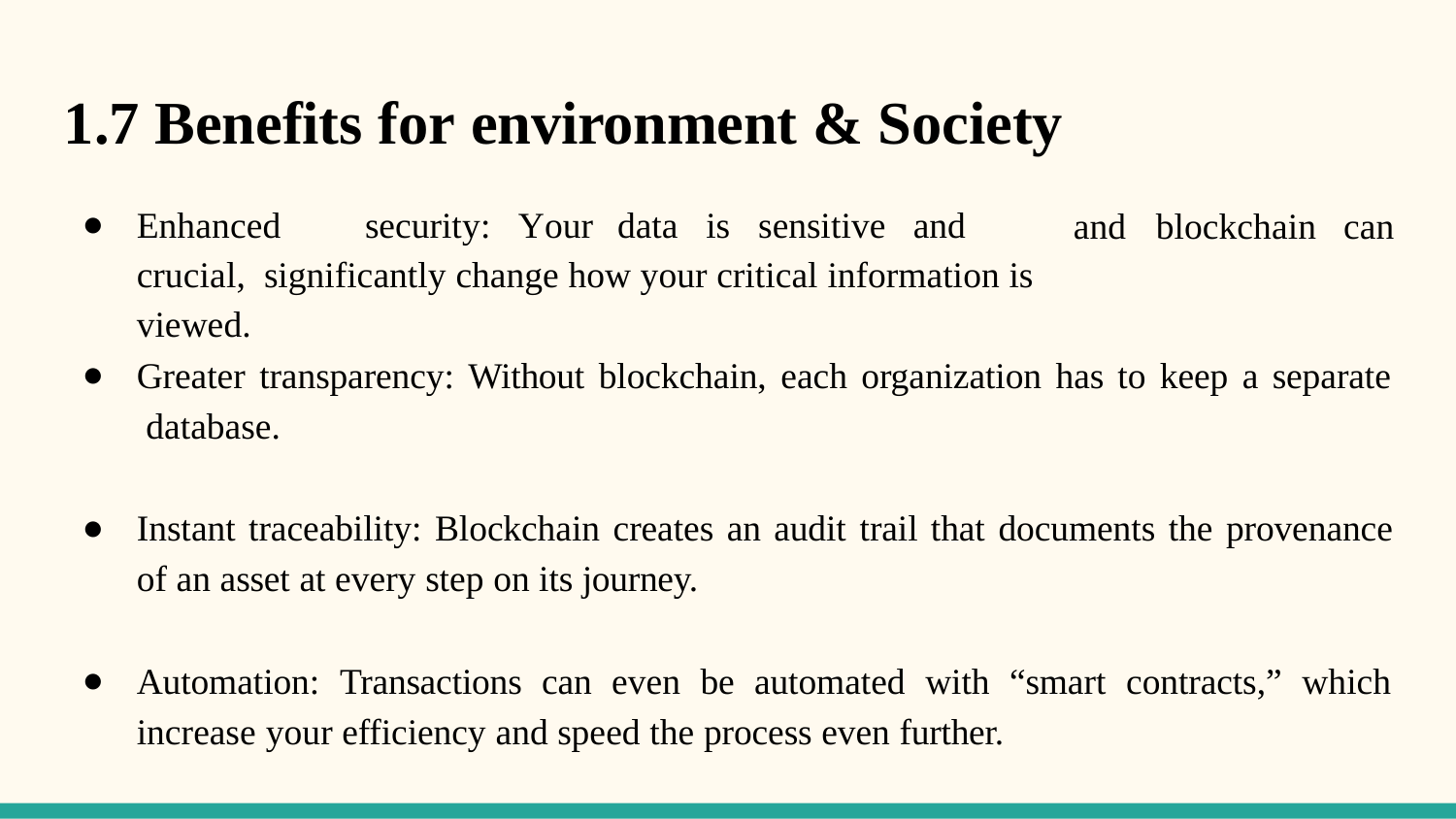

# 1.7 Benefits for environment & Society
Enhanced	security:	Your	data	is	sensitive	and	crucial,  significantly change how your critical information is viewed.
and	blockchain	can
Greater transparency: Without blockchain, each organization has to keep a separate  database.

Instant traceability: Blockchain creates an audit trail that documents the provenance
of an asset at every step on its journey.

Automation: Transactions can even be automated with “smart contracts,” which
increase your efficiency and speed the process even further.